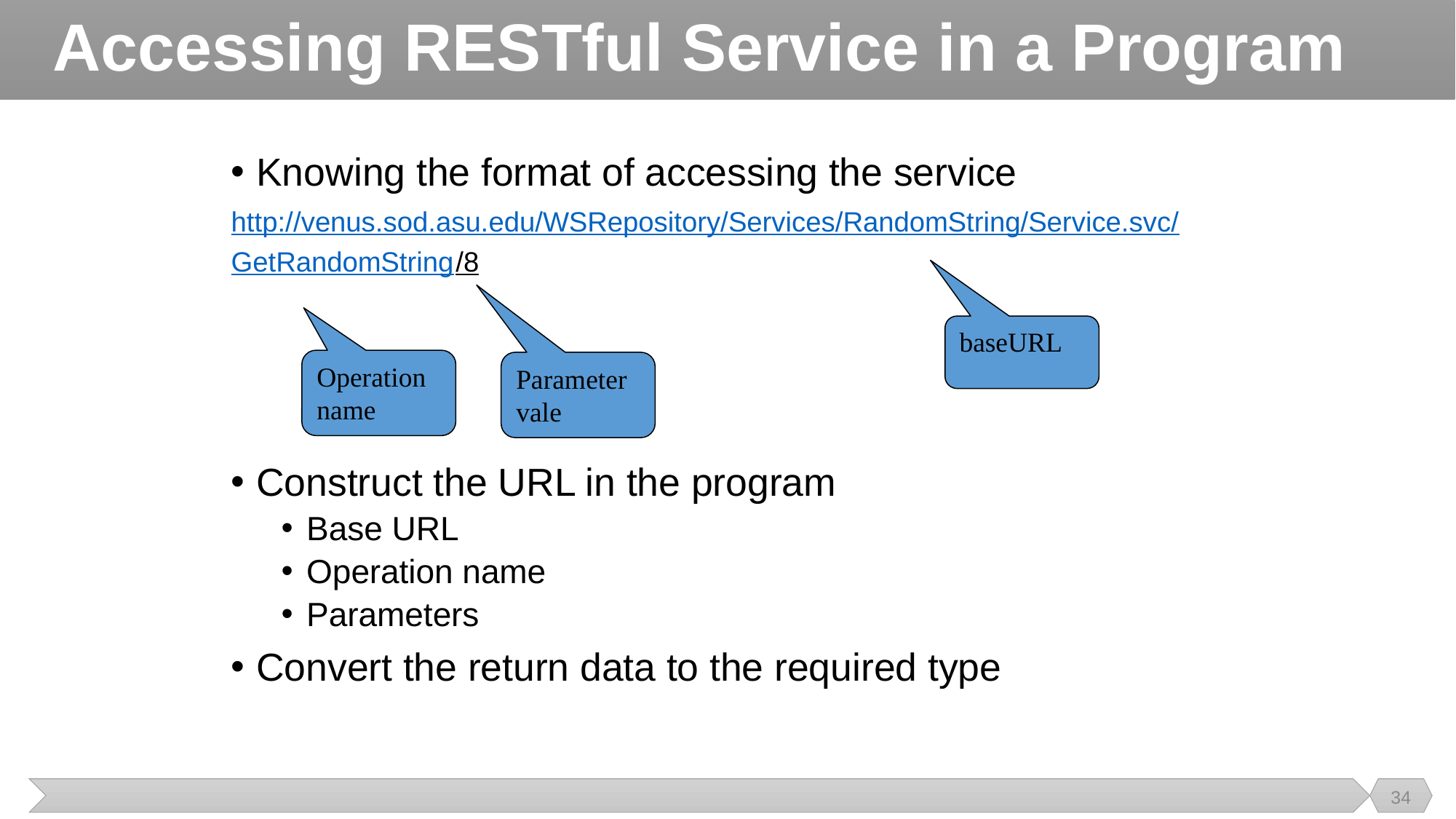

# Accessing RESTful Service in a Program
Knowing the format of accessing the service
http://venus.sod.asu.edu/WSRepository/Services/RandomString/Service.svc/
GetRandomString/8

Construct the URL in the program
Base URL
Operation name
Parameters
Convert the return data to the required type
baseURL
Operation name
Parameter vale
34